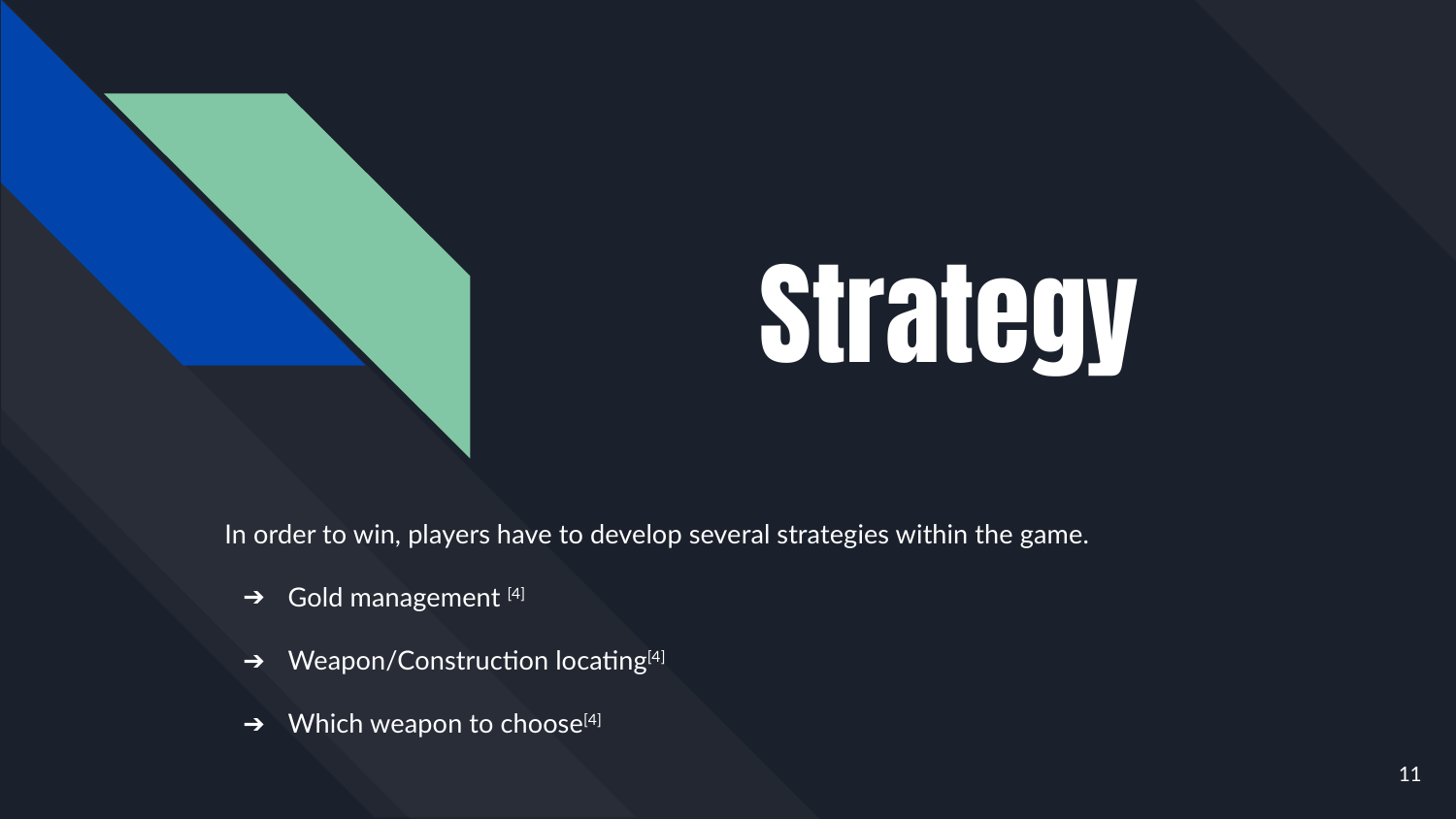

# Strategy
In order to win, players have to develop several strategies within the game.

Gold management [4]

Weapon/Construction locating[4]

Which weapon to choose[4]
11